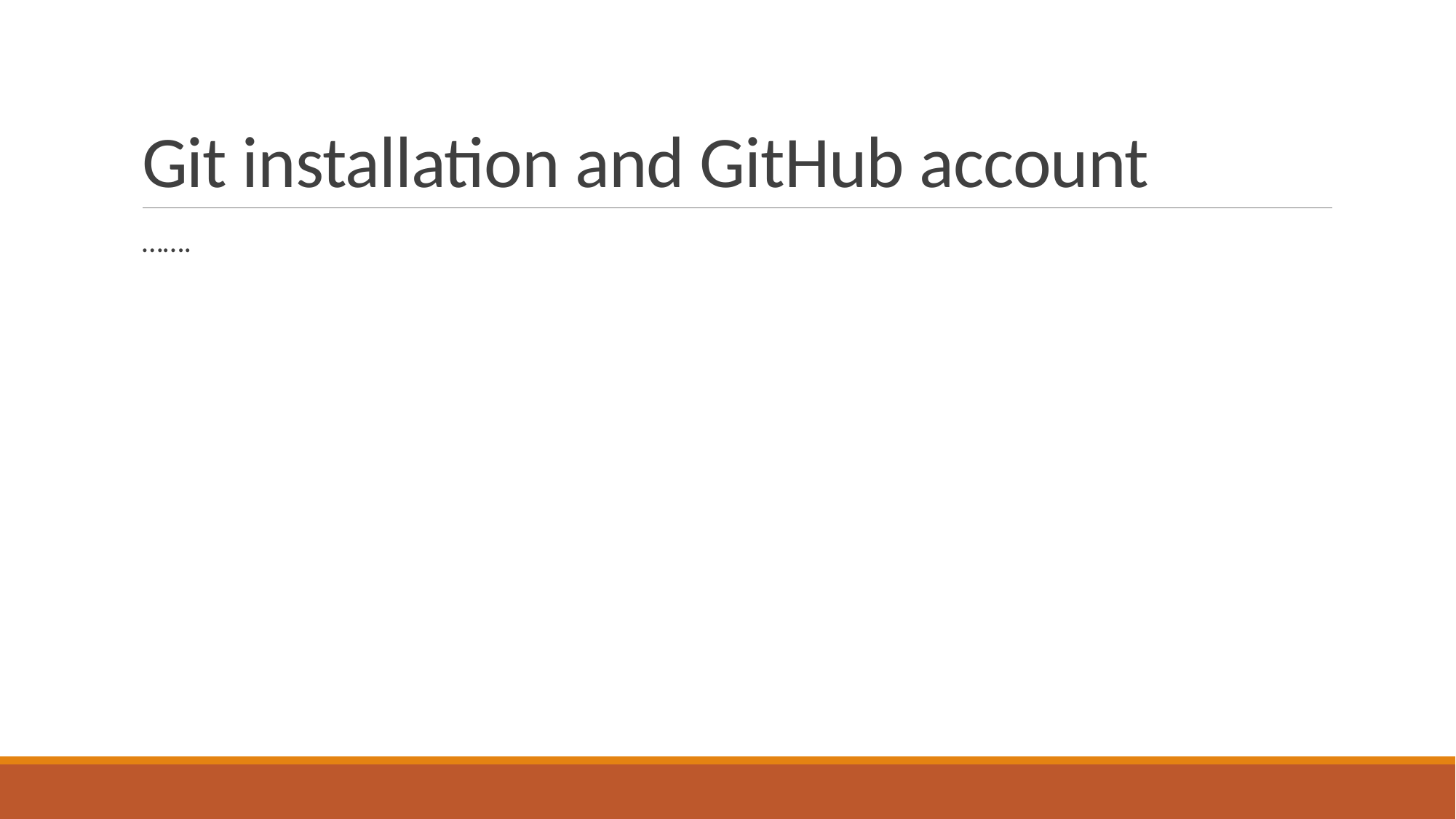

# Git installation and GitHub account
…….